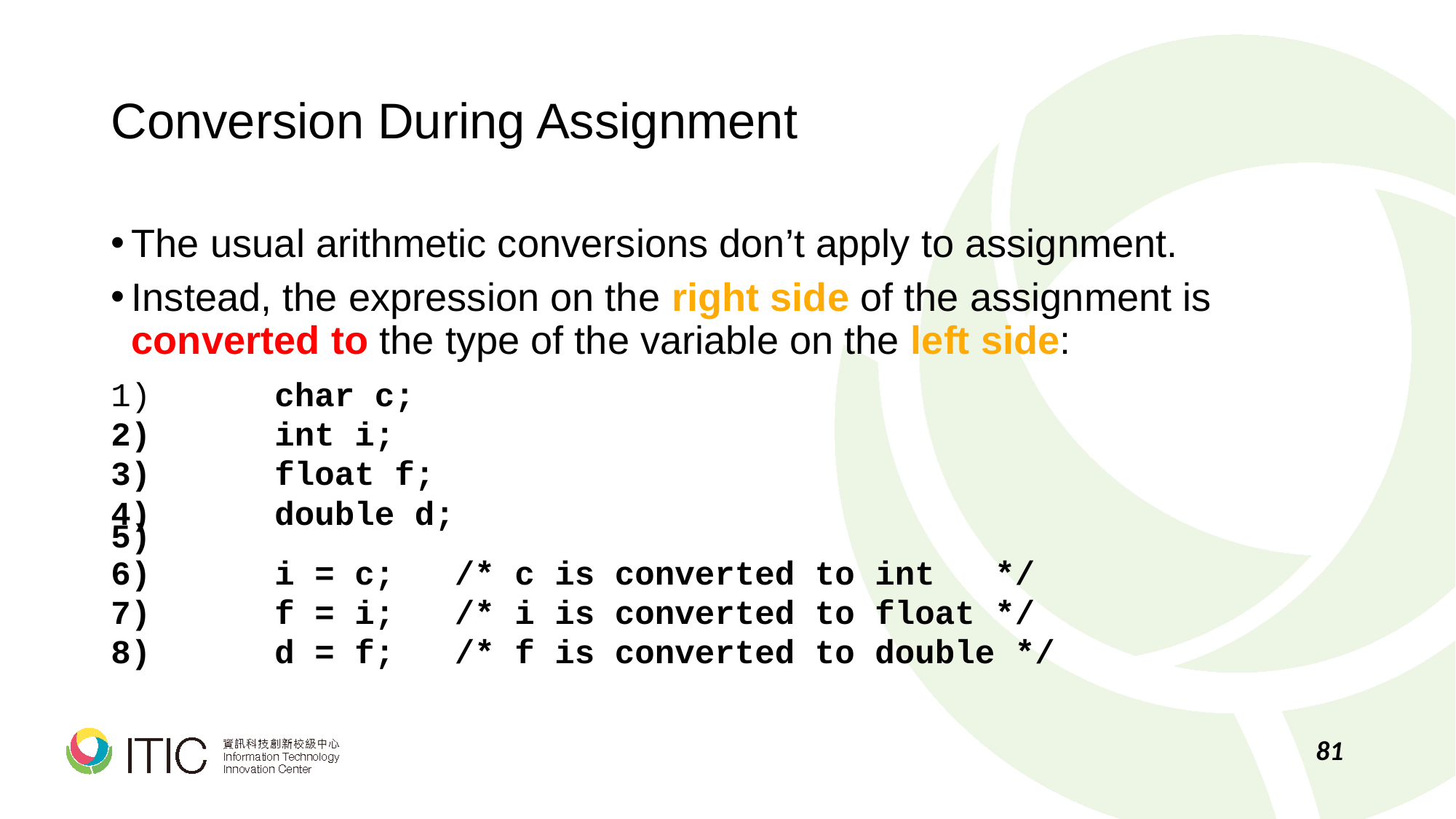

# Conversion During Assignment
The usual arithmetic conversions don’t apply to assignment.
Instead, the expression on the right side of the assignment is converted to the type of the variable on the left side:
	char c;
	int i;
	float f;
	double d;

	i = c;   /* c is converted to int   */
	f = i;   /* i is converted to float */
	d = f;   /* f is converted to double */